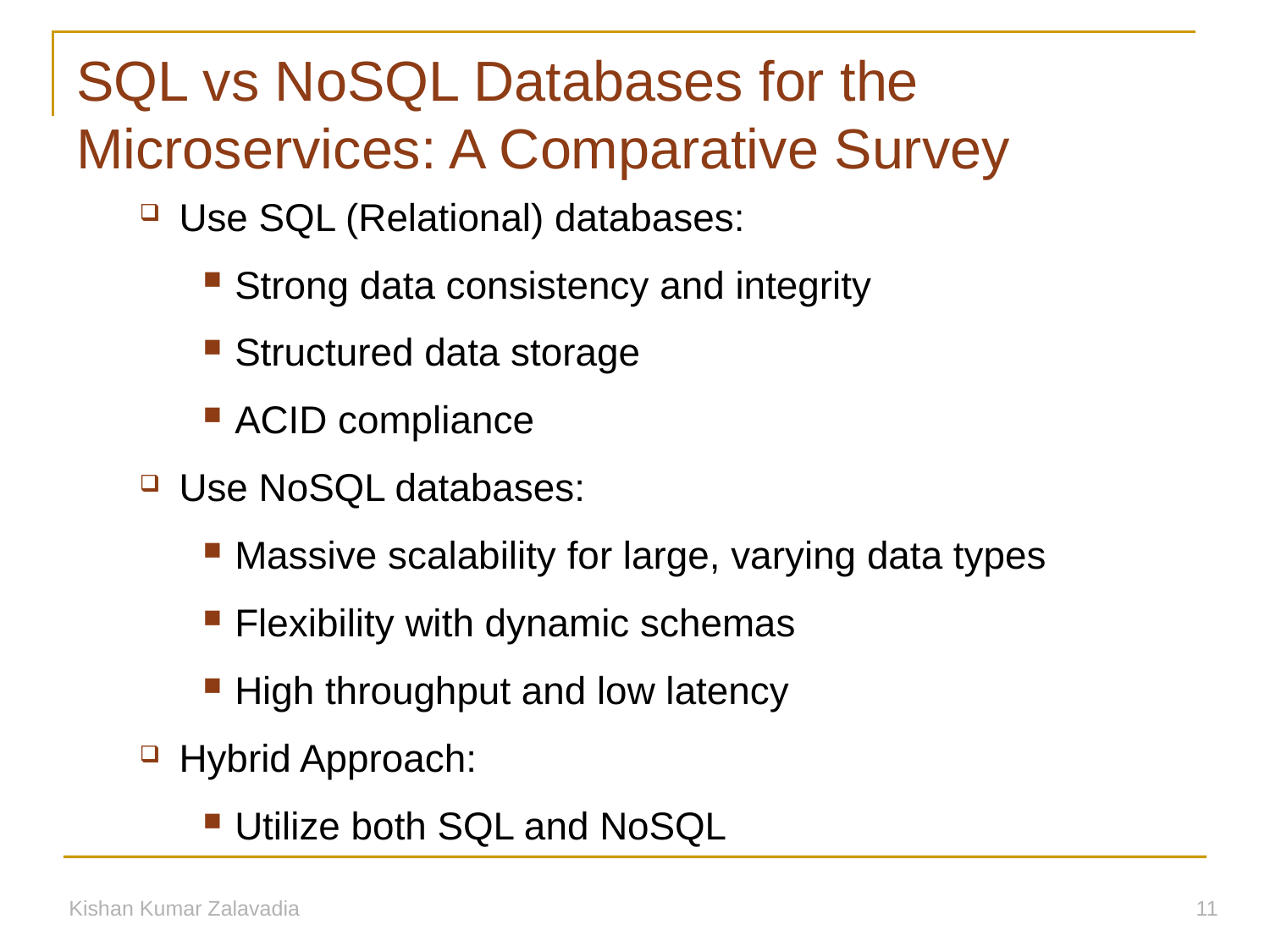

# SQL vs NoSQL Databases for the Microservices: A Comparative Survey
Use SQL (Relational) databases:
Strong data consistency and integrity
Structured data storage
ACID compliance
Use NoSQL databases:
Massive scalability for large, varying data types
Flexibility with dynamic schemas
High throughput and low latency
Hybrid Approach:
Utilize both SQL and NoSQL
Kishan Kumar Zalavadia
11